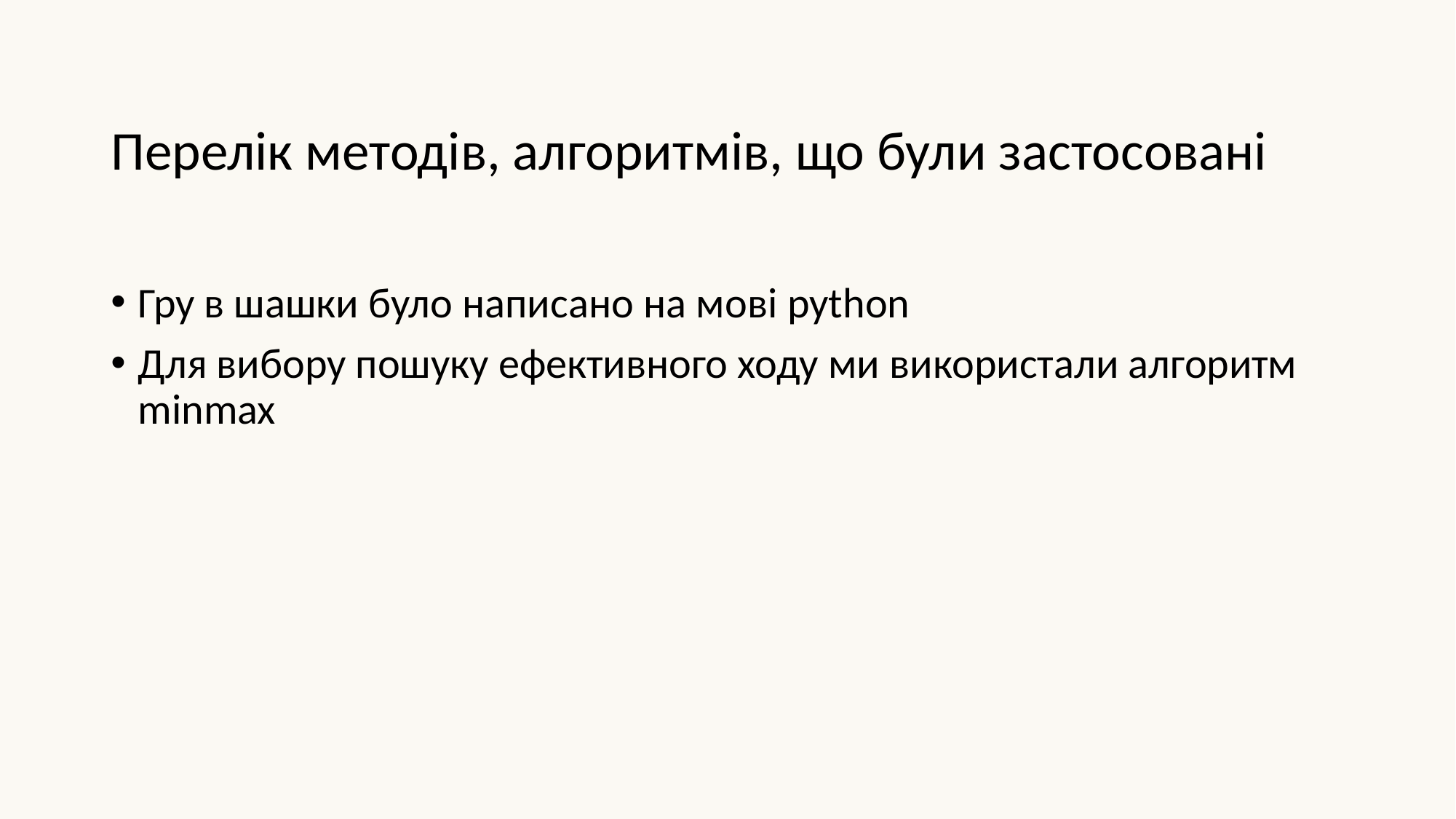

# Перелік методів, алгоритмів, що були застосовані
Гру в шашки було написано на мові python
Для вибору пошуку ефективного ходу ми використали алгоритм minmax